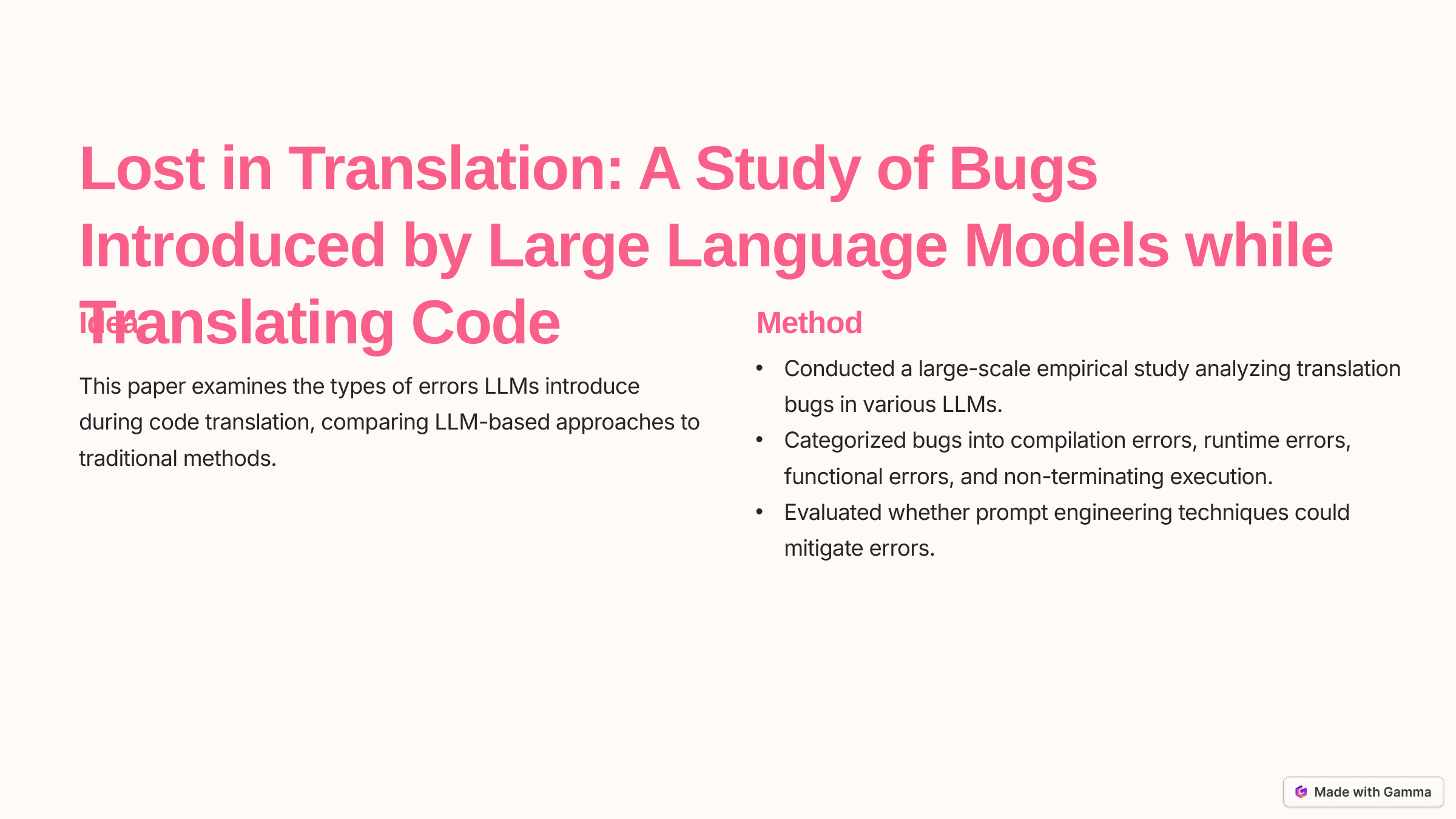

Lost in Translation: A Study of Bugs Introduced by Large Language Models while Translating Code
Idea
Method
Conducted a large-scale empirical study analyzing translation bugs in various LLMs.
Categorized bugs into compilation errors, runtime errors, functional errors, and non-terminating execution.
Evaluated whether prompt engineering techniques could mitigate errors.
This paper examines the types of errors LLMs introduce during code translation, comparing LLM-based approaches to traditional methods.